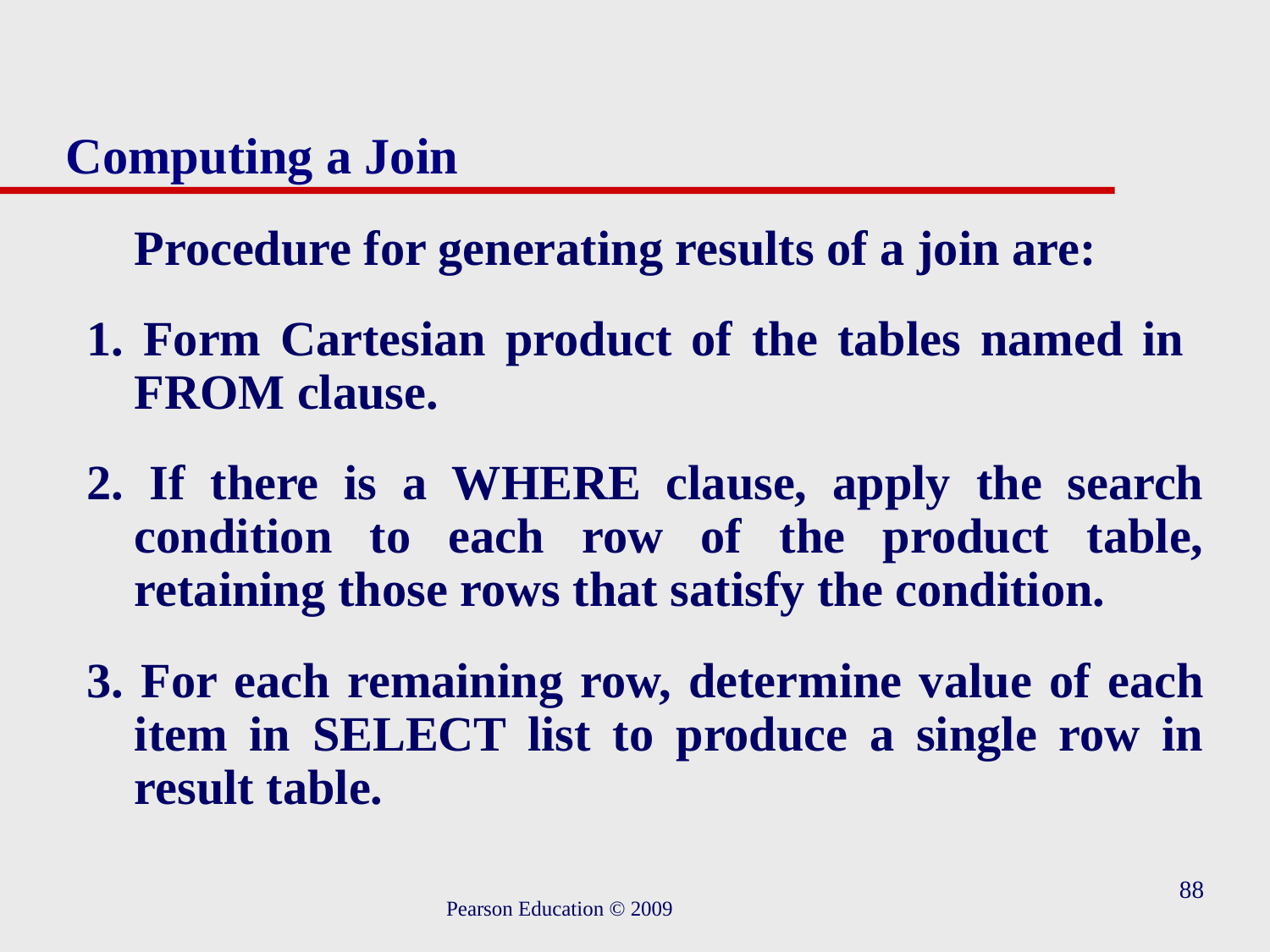

# Computing a Join
	Procedure for generating results of a join are:

1. Form Cartesian product of the tables named in  FROM clause.

2. If there is a WHERE clause, apply the search condition to each row of the product table, retaining those rows that satisfy the condition.

3. For each remaining row, determine value of each item in SELECT list to produce a single row in result table.
88
Pearson Education © 2009